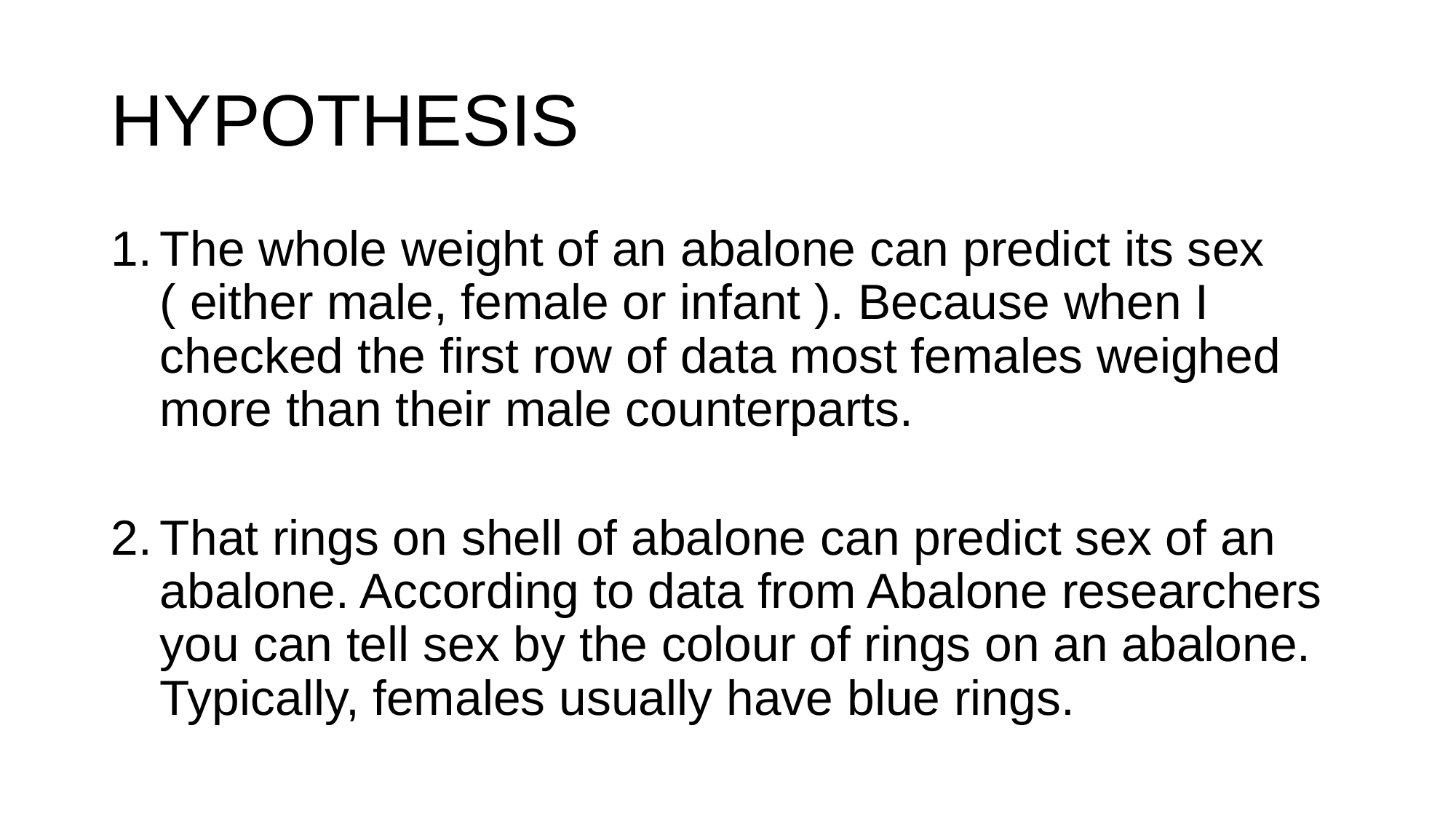

# HYPOTHESIS
The whole weight of an abalone can predict its sex ( either male, female or infant ). Because when I checked the first row of data most females weighed more than their male counterparts.

That rings on shell of abalone can predict sex of an abalone. According to data from Abalone researchers you can tell sex by the colour of rings on an abalone. Typically, females usually have blue rings.